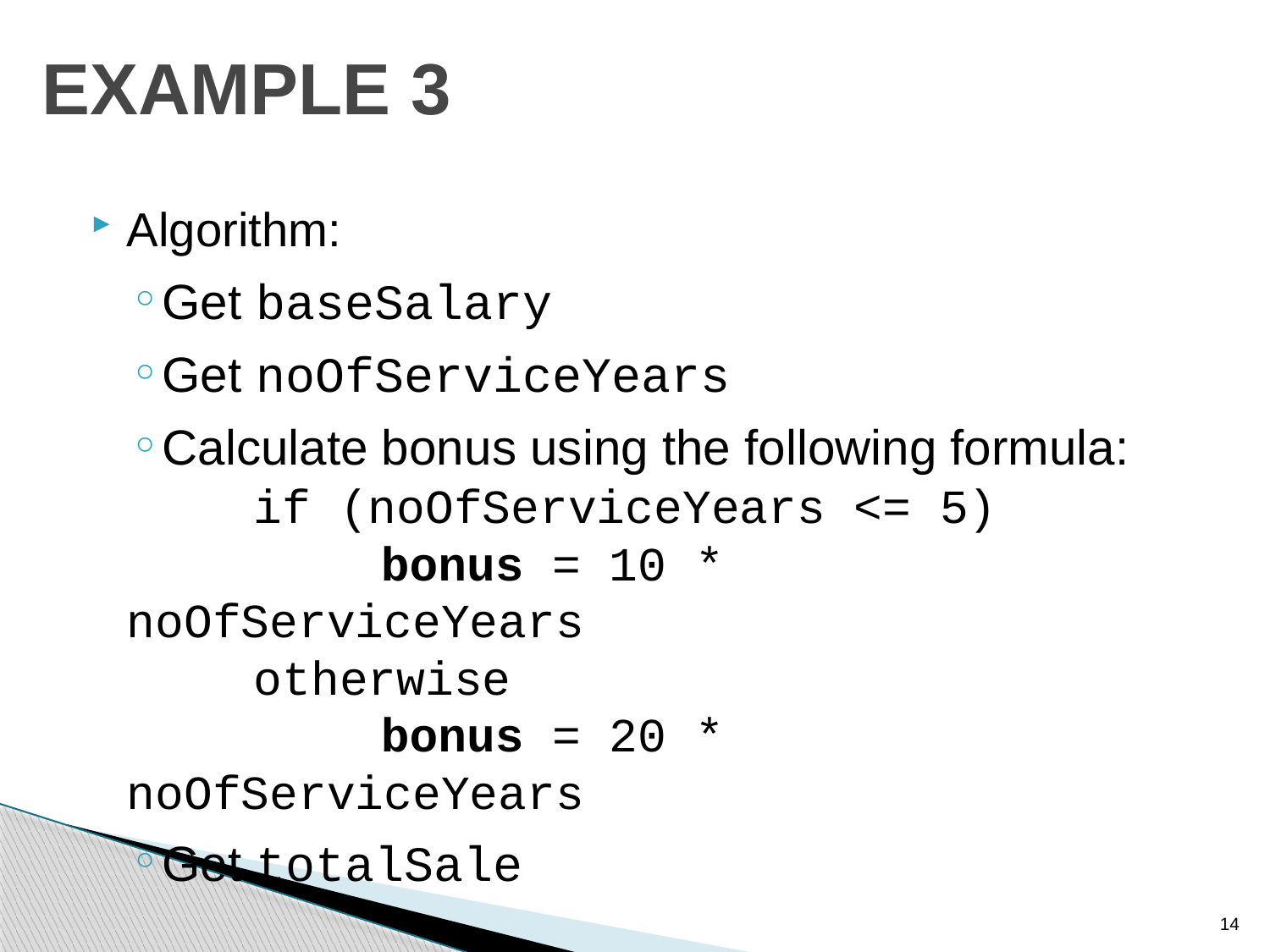

# Example 3
Algorithm:
Get baseSalary
Get noOfServiceYears
Calculate bonus using the following formula:
		if (noOfServiceYears <= 5)
			bonus = 10 * noOfServiceYears
		otherwise
			bonus = 20 * noOfServiceYears
Get totalSale
14